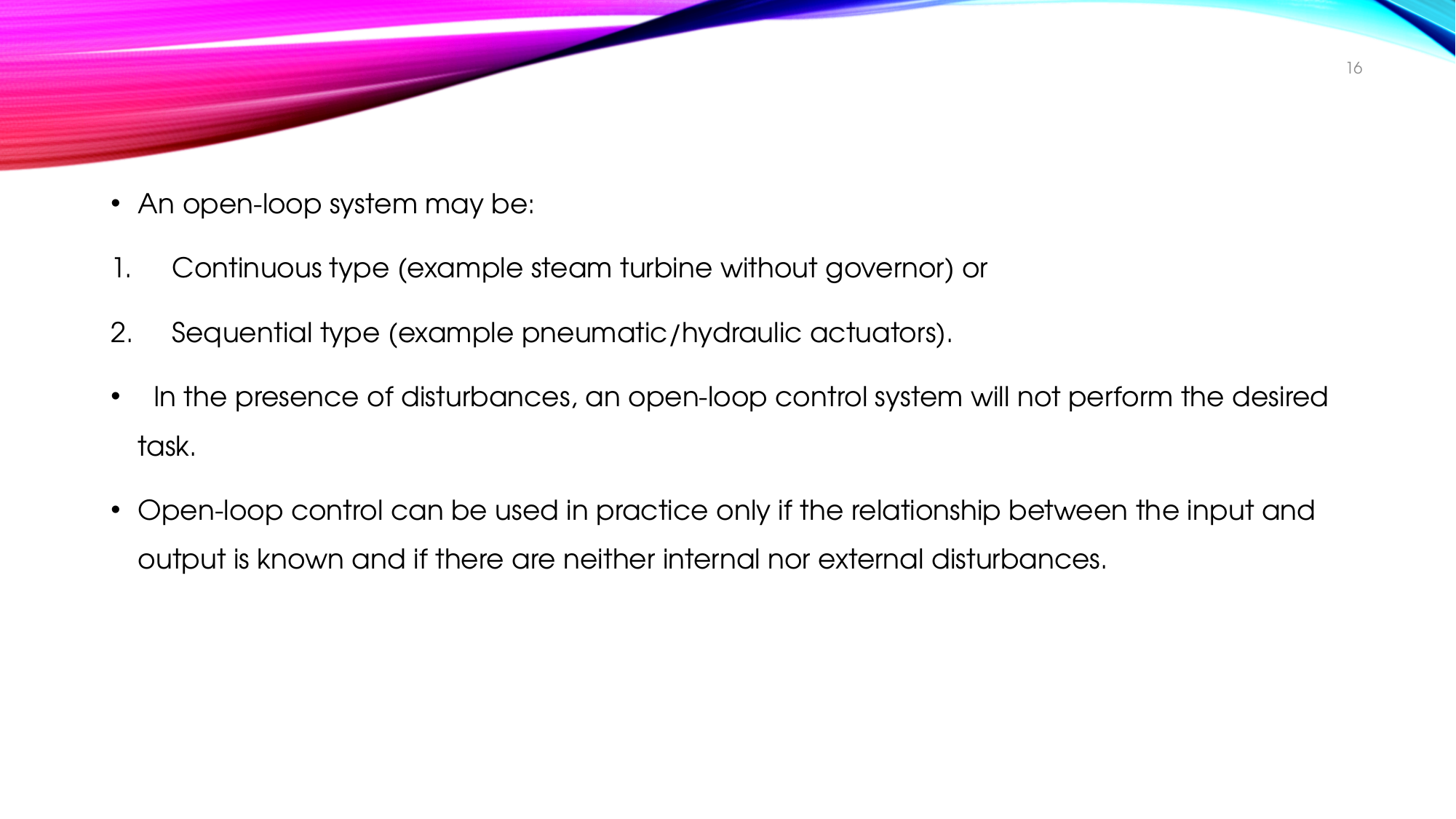

16
An open-loop system may be:
Continuous type (example steam turbine without governor) or
Sequential type (example pneumatic/hydraulic actuators).
  In the presence of disturbances, an open-loop control system will not perform the desired task.
Open-loop control can be used in practice only if the relationship between the input and output is known and if there are neither internal nor external disturbances.